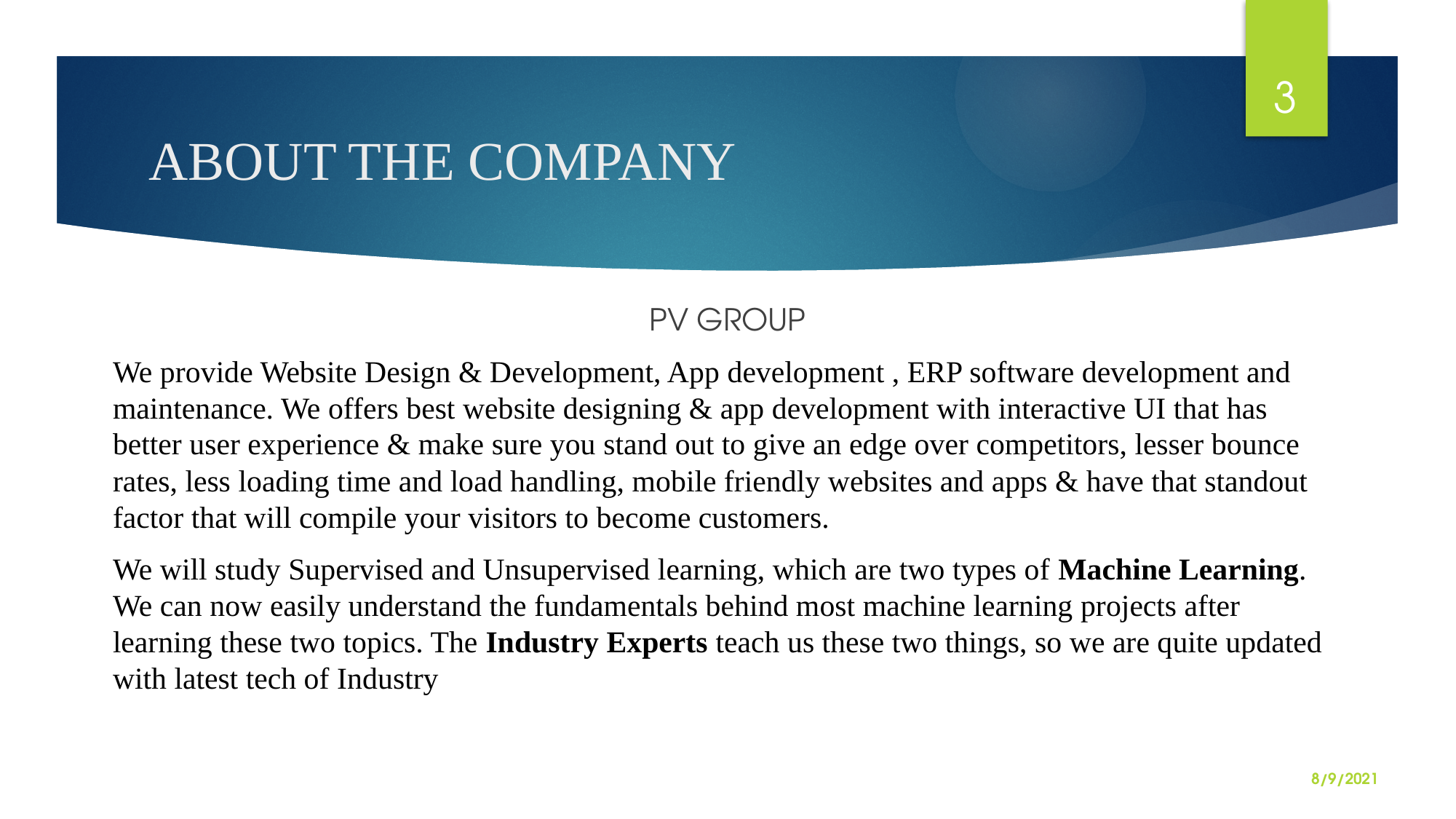

3
# ABOUT THE COMPANY
PV GROUP
We provide Website Design & Development, App development , ERP software development and maintenance. We offers best website designing & app development with interactive UI that has better user experience & make sure you stand out to give an edge over competitors, lesser bounce rates, less loading time and load handling, mobile friendly websites and apps & have that standout factor that will compile your visitors to become customers.
We will study Supervised and Unsupervised learning, which are two types of Machine Learning. We can now easily understand the fundamentals behind most machine learning projects after learning these two topics. The Industry Experts teach us these two things, so we are quite updated with latest tech of Industry
8/9/2021